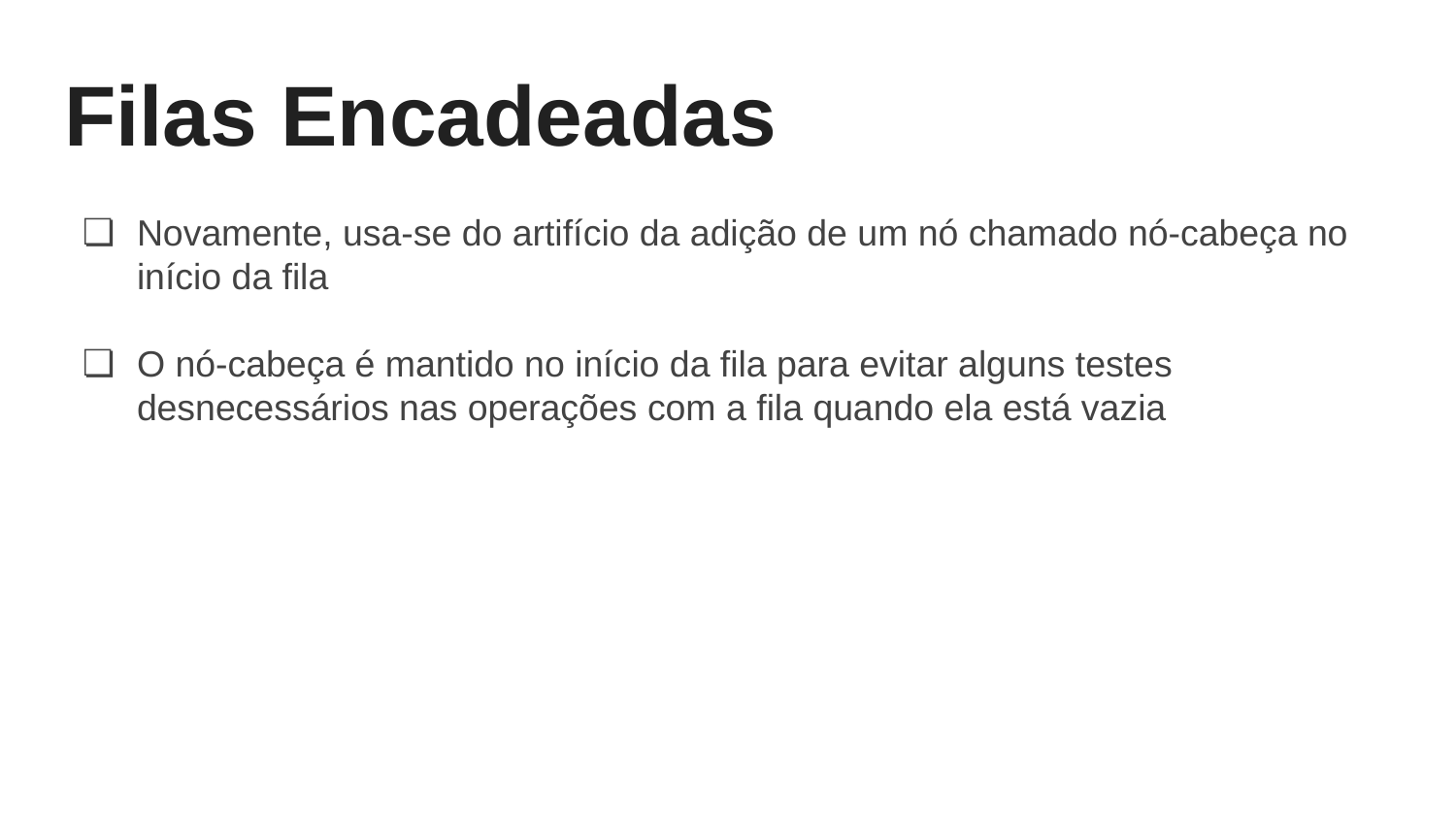

# Filas Encadeadas
Novamente, usa-se do artifício da adição de um nó chamado nó-cabeça no início da fila

O nó-cabeça é mantido no início da fila para evitar alguns testes desnecessários nas operações com a fila quando ela está vazia